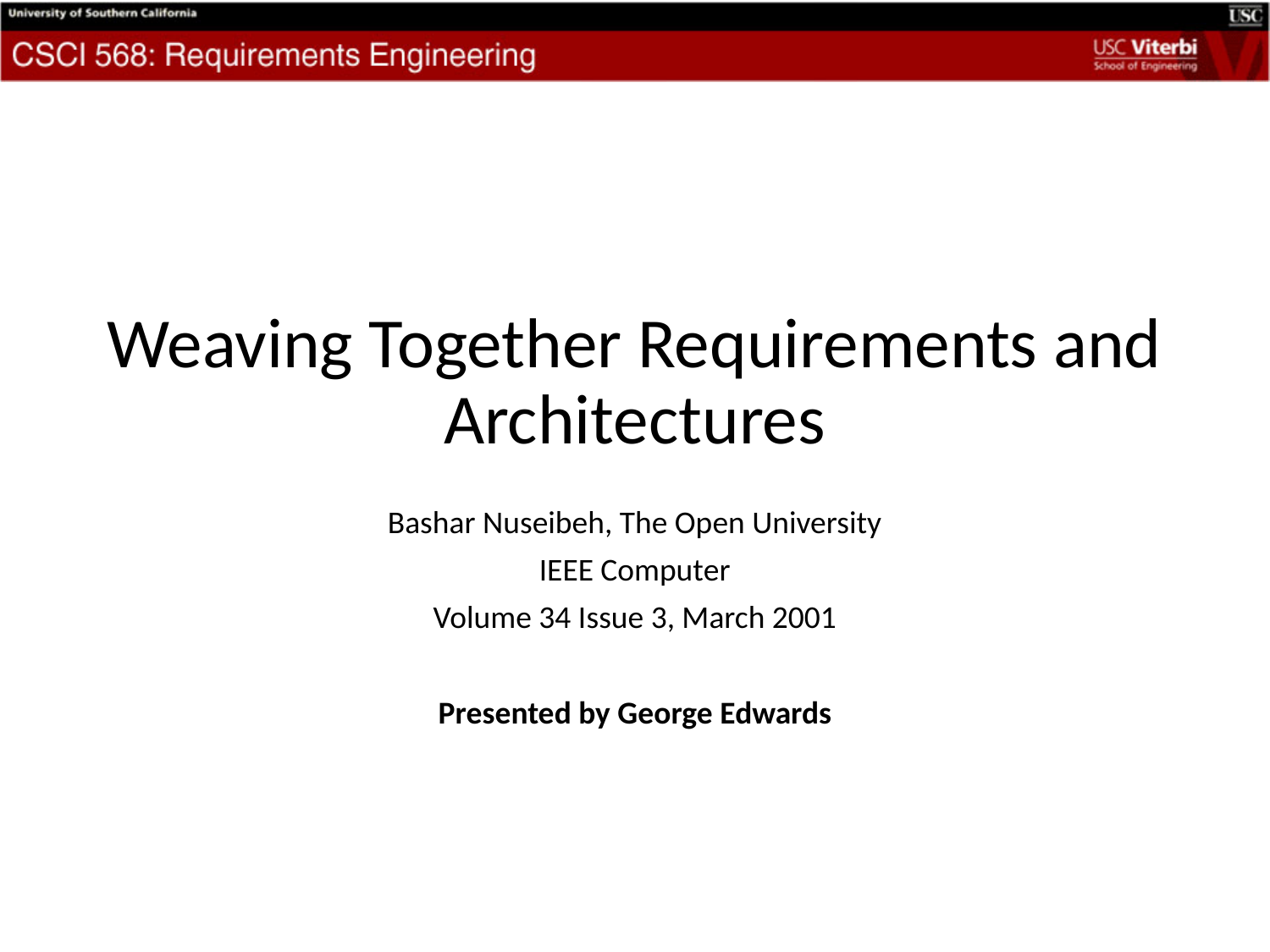

# Weaving Together Requirements and Architectures
Bashar Nuseibeh, The Open University
IEEE Computer
Volume 34 Issue 3, March 2001

Presented by George Edwards